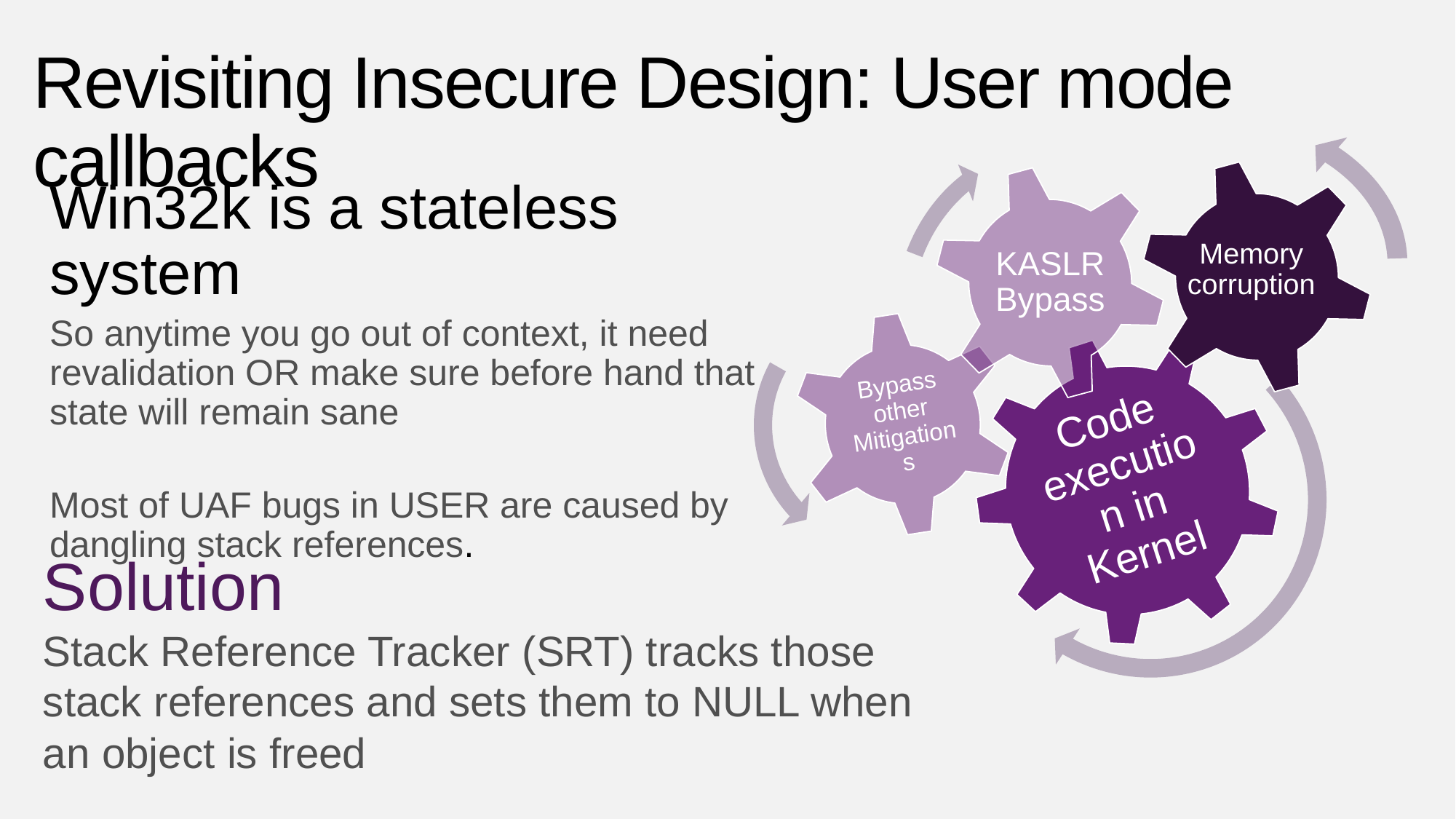

# Revisiting Insecure Design: User mode callbacks

Code execution in Kernel
Bypass other Mitigations

Memory corruption

KASLR Bypass
Win32k is a stateless system
So anytime you go out of context, it need revalidation OR make sure before hand that state will remain sane

Most of UAF bugs in USER are caused by dangling stack references.

Solution
Stack Reference Tracker (SRT) tracks those stack references and sets them to NULL when an object is freed